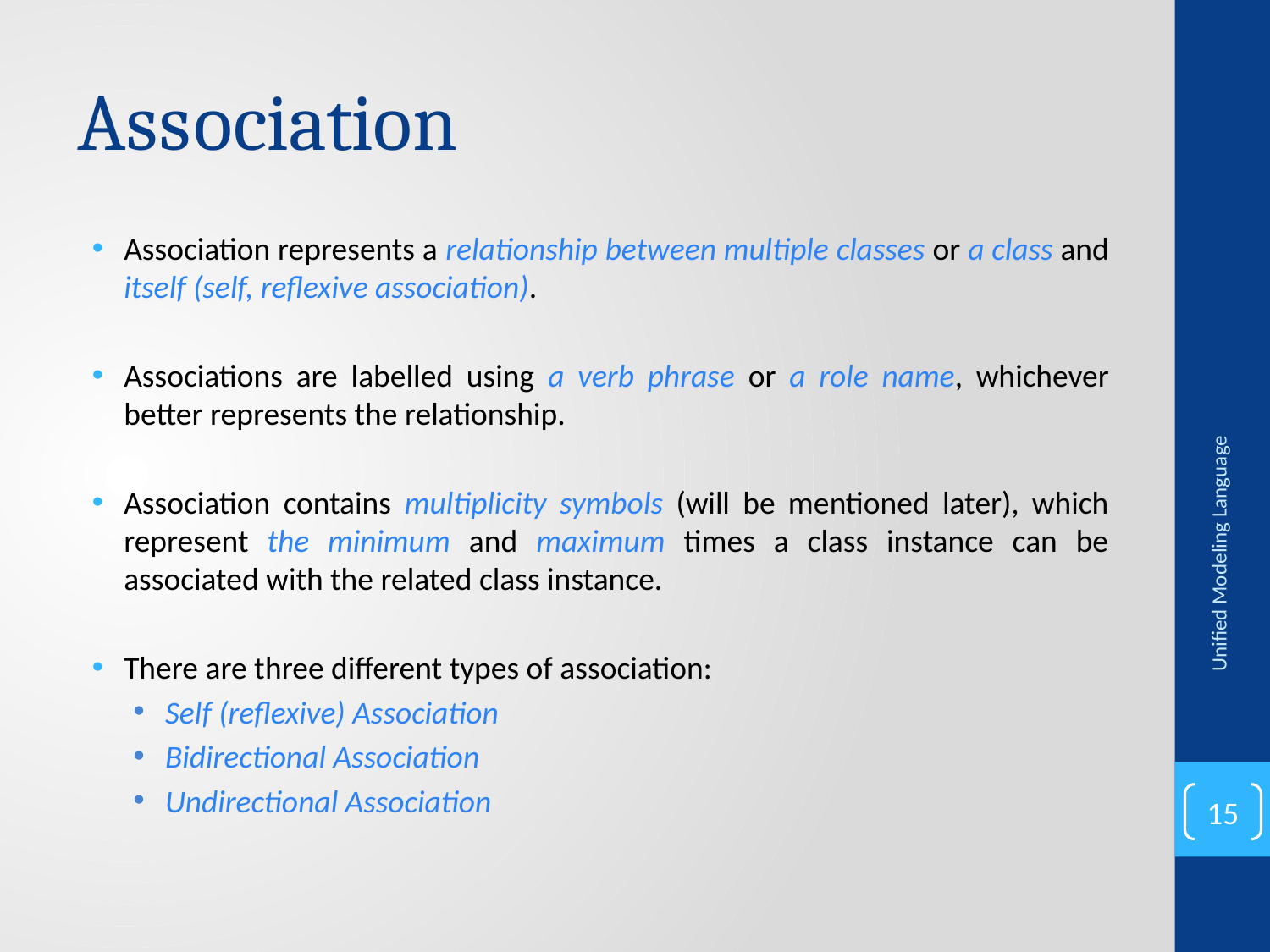

# Association
Association represents a relationship between multiple classes or a class and itself (self, reflexive association).

Associations are labelled using a verb phrase or a role name, whichever better represents the relationship.

Association contains multiplicity symbols (will be mentioned later), which represent the minimum and maximum times a class instance can be associated with the related class instance.

There are three different types of association:
Self (reflexive) Association
Bidirectional Association
Undirectional Association
Unified Modeling Language
15